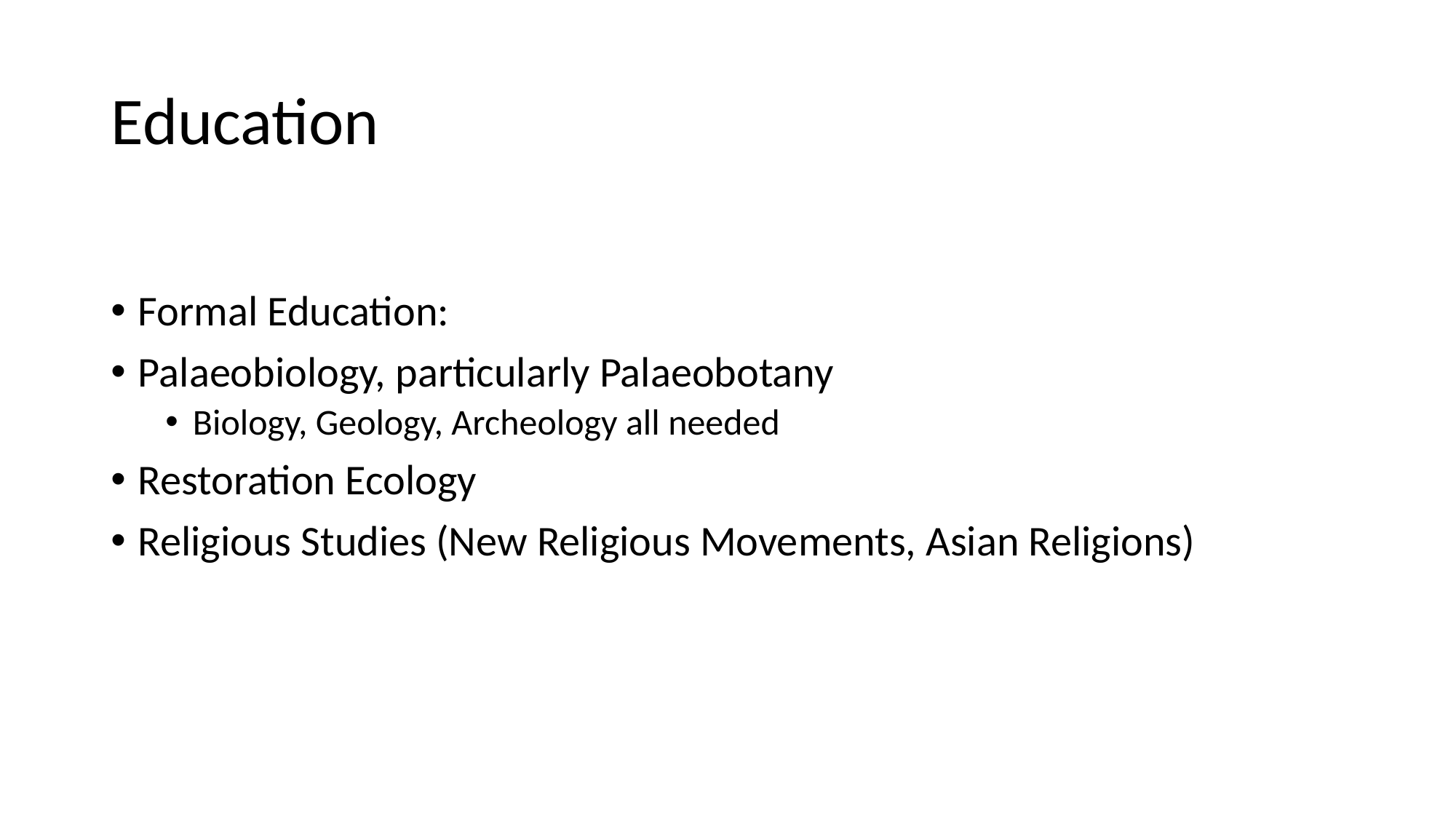

# Education

Formal Education:
Palaeobiology, particularly Palaeobotany
Biology, Geology, Archeology all needed
Restoration Ecology
Religious Studies (New Religious Movements, Asian Religions)